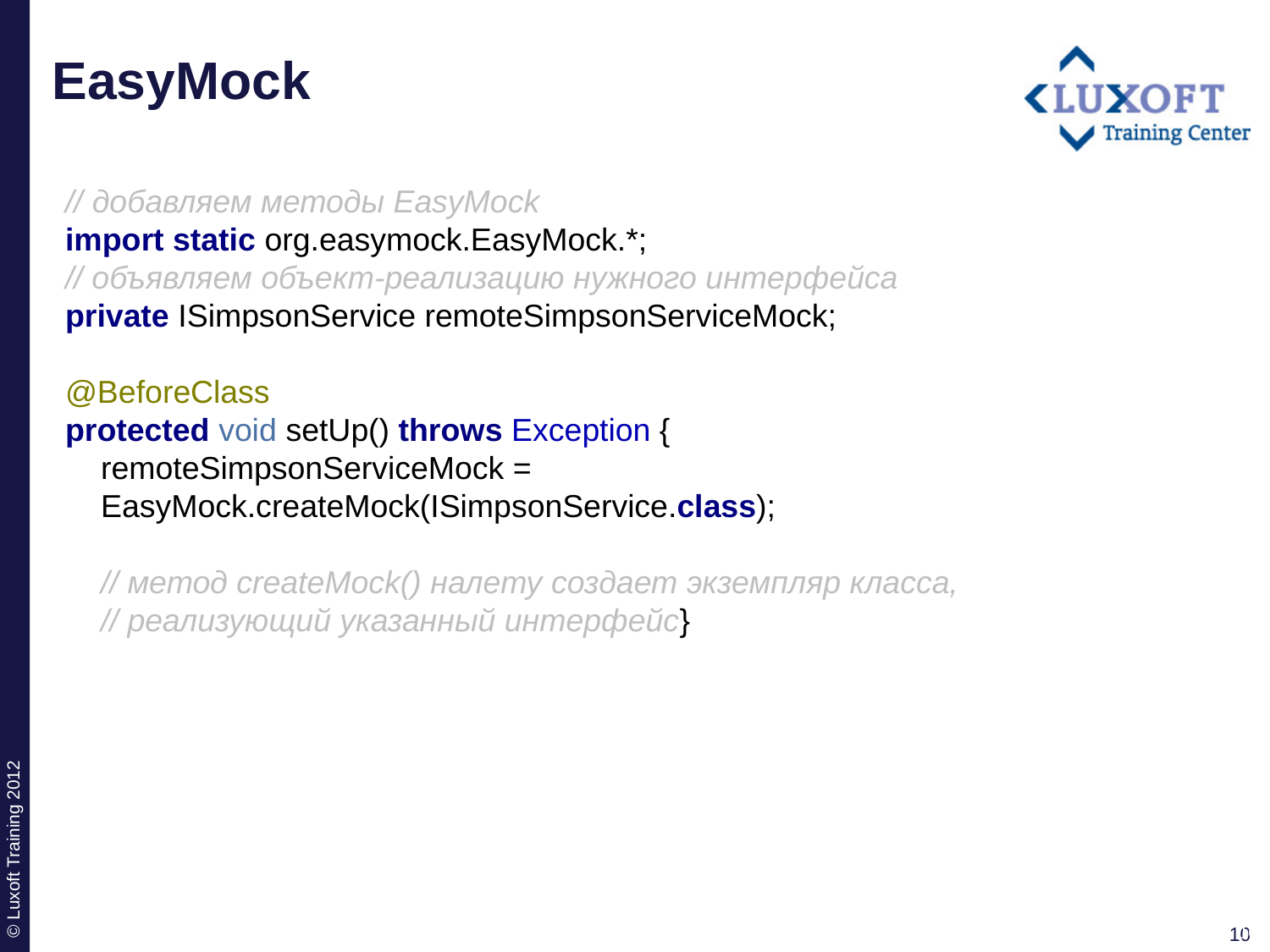

# EasyMock
// добавляем методы EasyMock
import static org.easymock.EasyMock.*;
// объявляем объект-реализацию нужного интерфейса
private ISimpsonService remoteSimpsonServiceMock;

@BeforeClass
protected void setUp() throws Exception {
    remoteSimpsonServiceMock =
    EasyMock.createMock(ISimpsonService.class);

    // метод createMock() налету создает экземпляр класса,
    // реализующий указанный интерфейс}